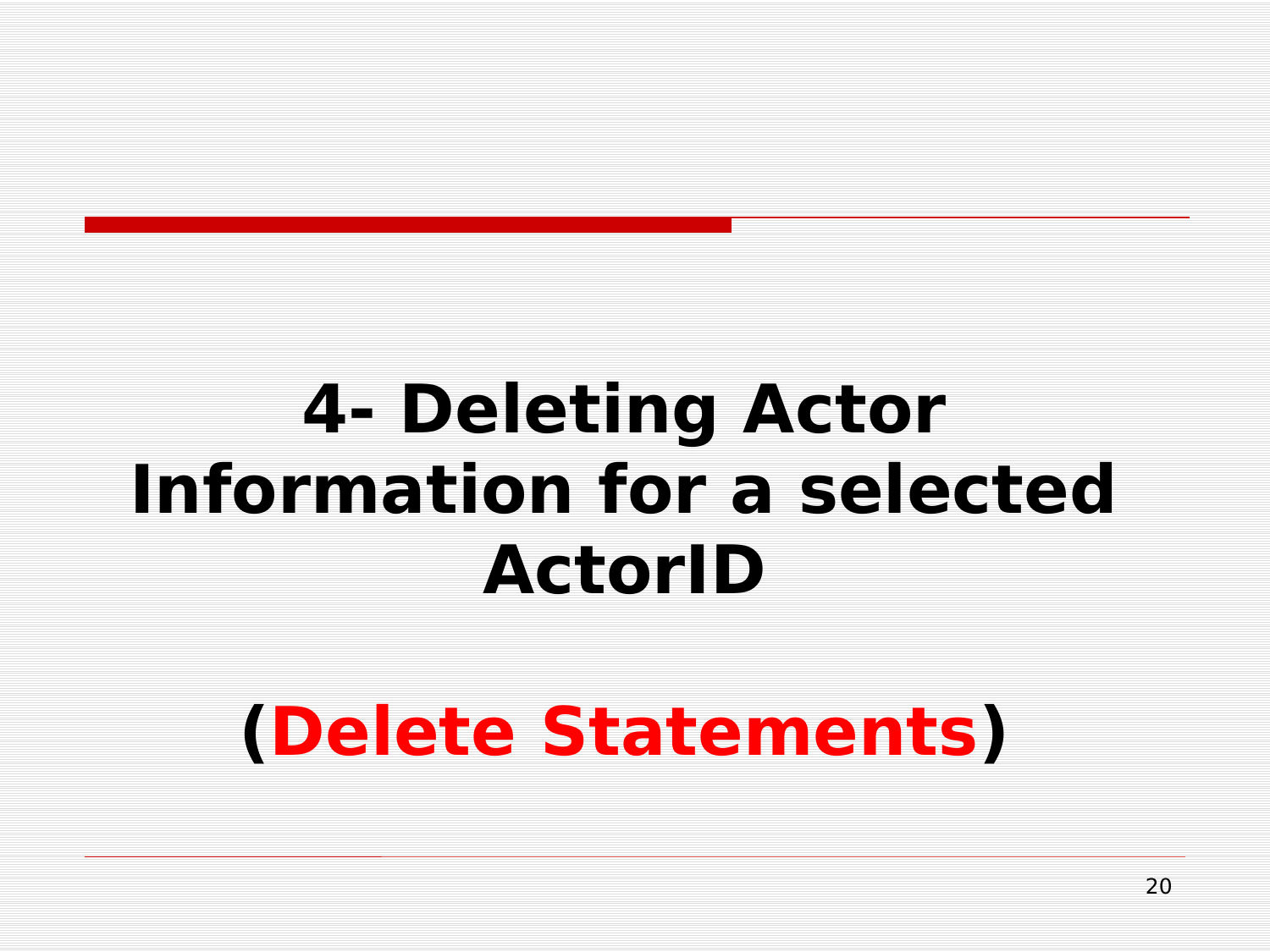

# 4- Deleting Actor Information for a selected ActorID (Delete Statements)
20